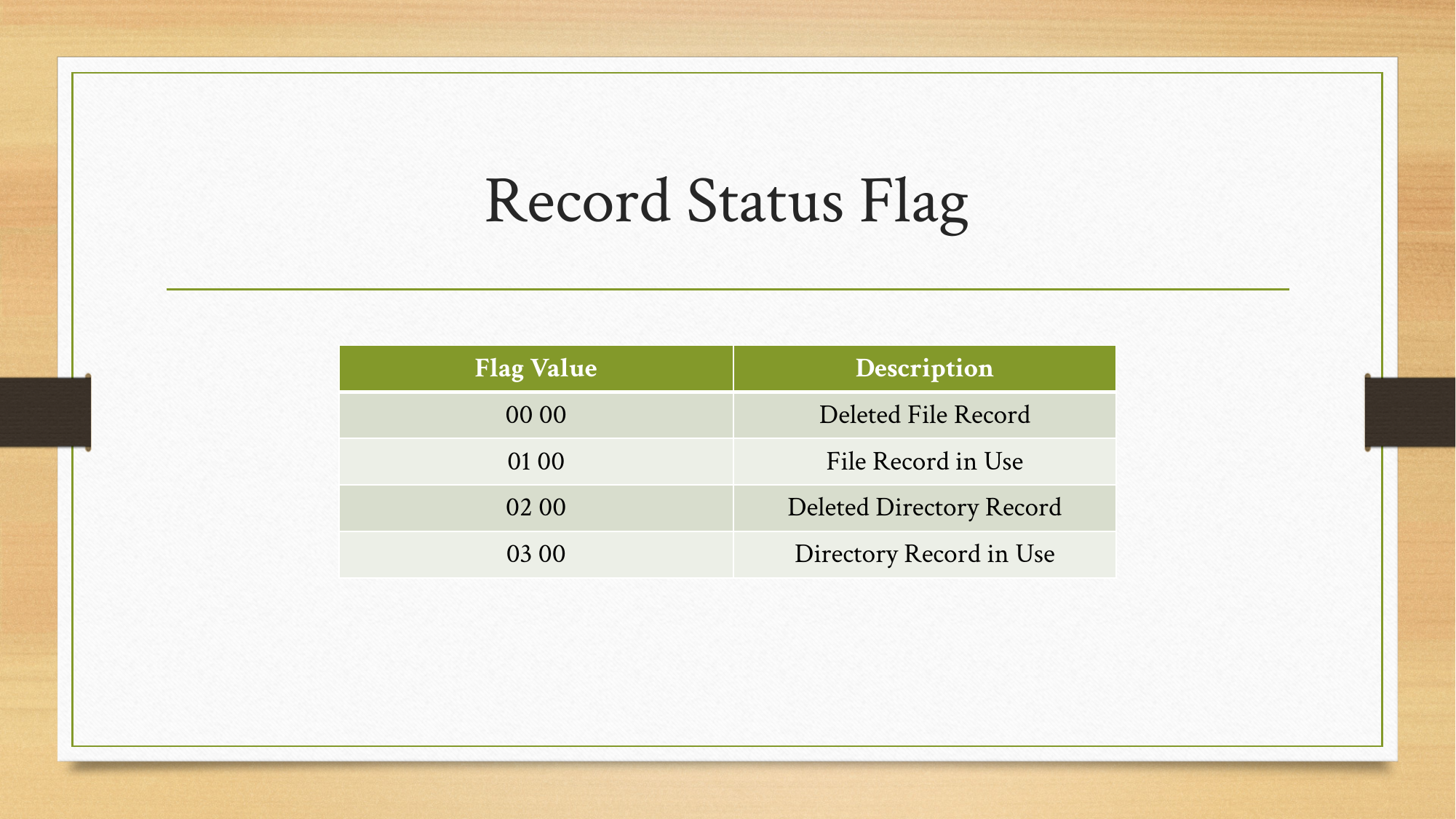

# Record Status Flag
| Flag Value | Description |
| --- | --- |
| 00 00 | Deleted File Record |
| 01 00 | File Record in Use |
| 02 00 | Deleted Directory Record |
| 03 00 | Directory Record in Use |